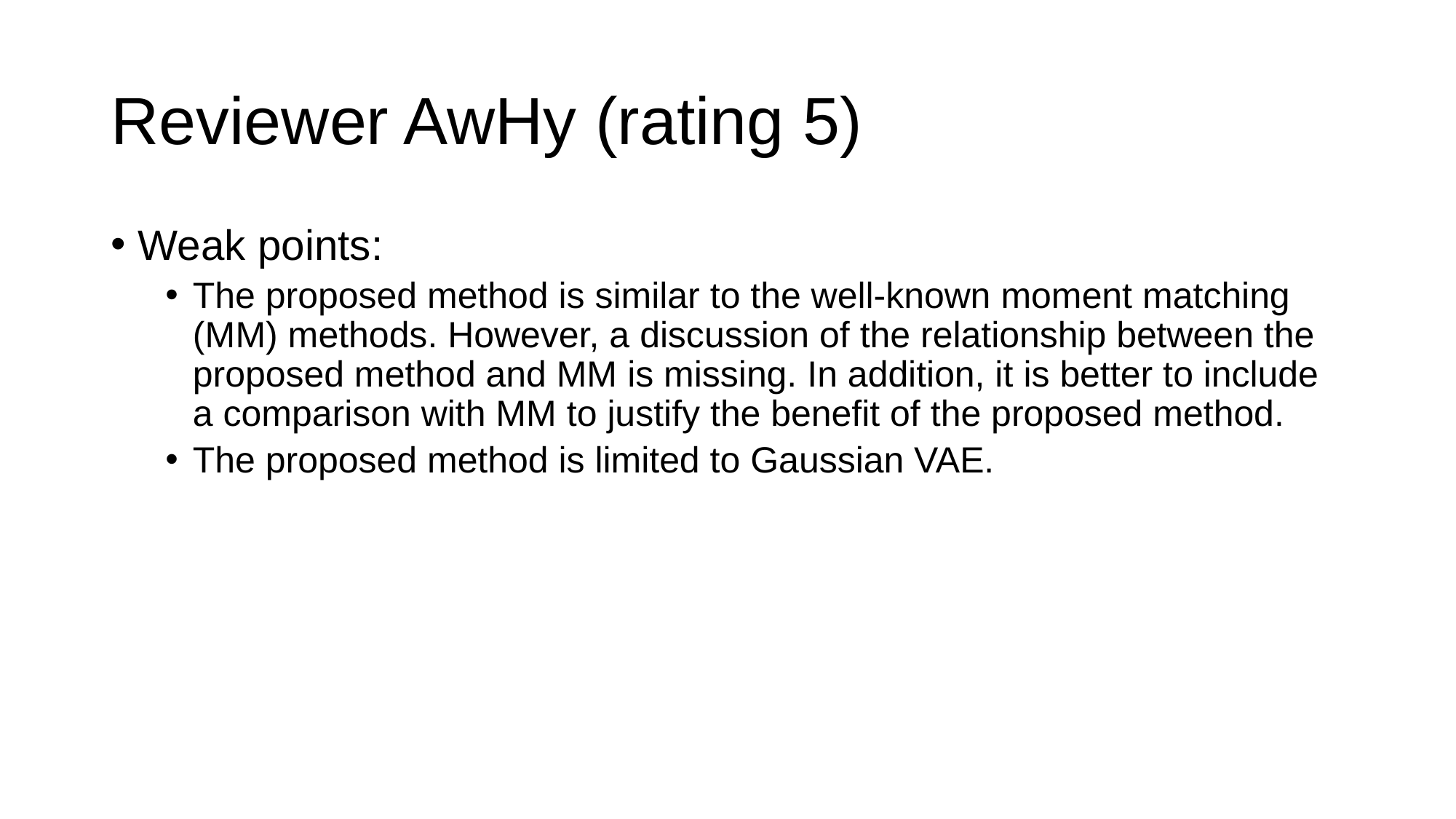

# Reviewer AwHy (rating 5)
Weak points:
The proposed method is similar to the well-known moment matching (MM) methods. However, a discussion of the relationship between the proposed method and MM is missing. In addition, it is better to include a comparison with MM to justify the benefit of the proposed method.
The proposed method is limited to Gaussian VAE.